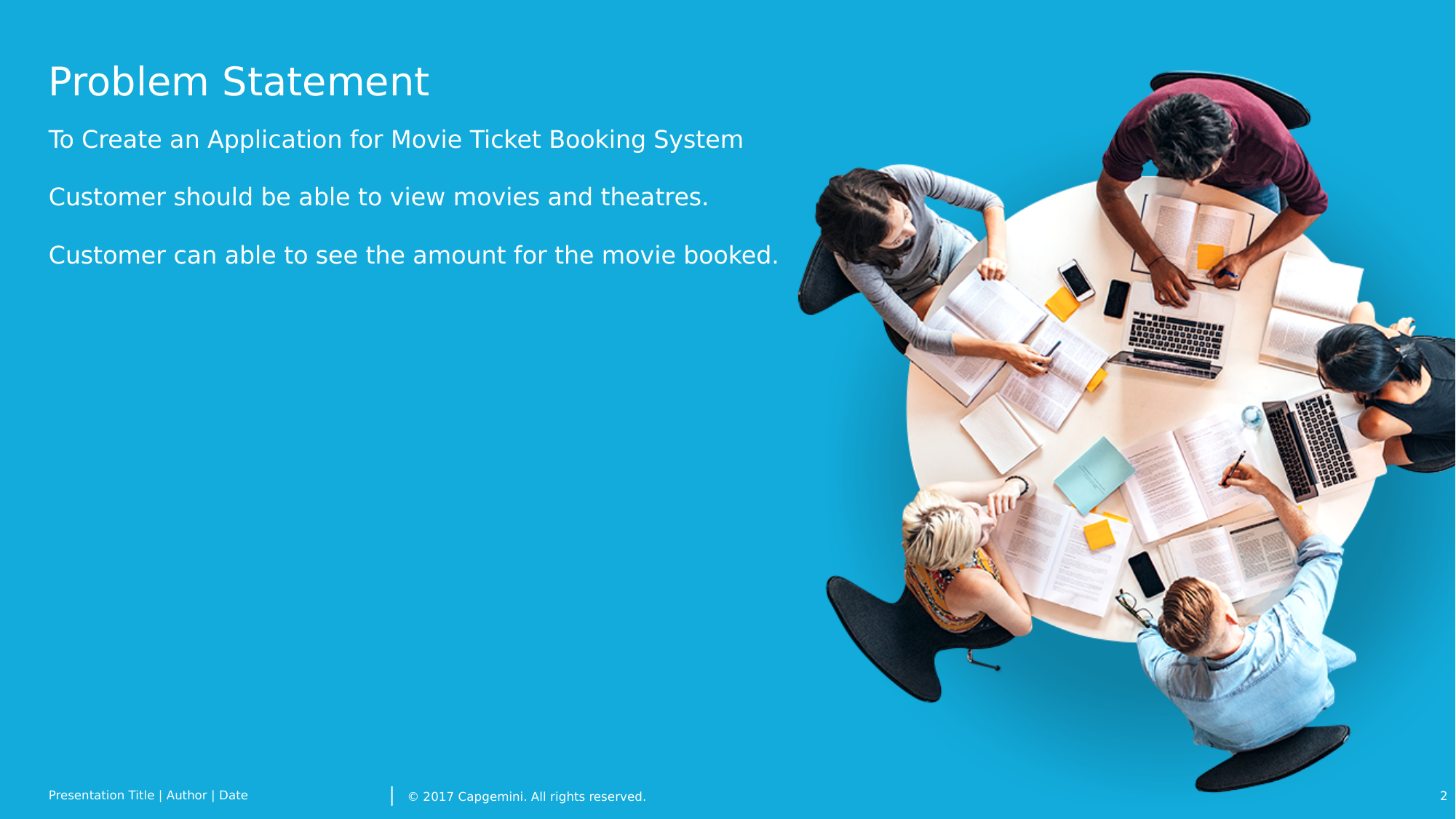

Problem Statement
To Create an Application for Movie Ticket Booking System
Customer should be able to view movies and theatres.
Customer can able to see the amount for the movie booked.